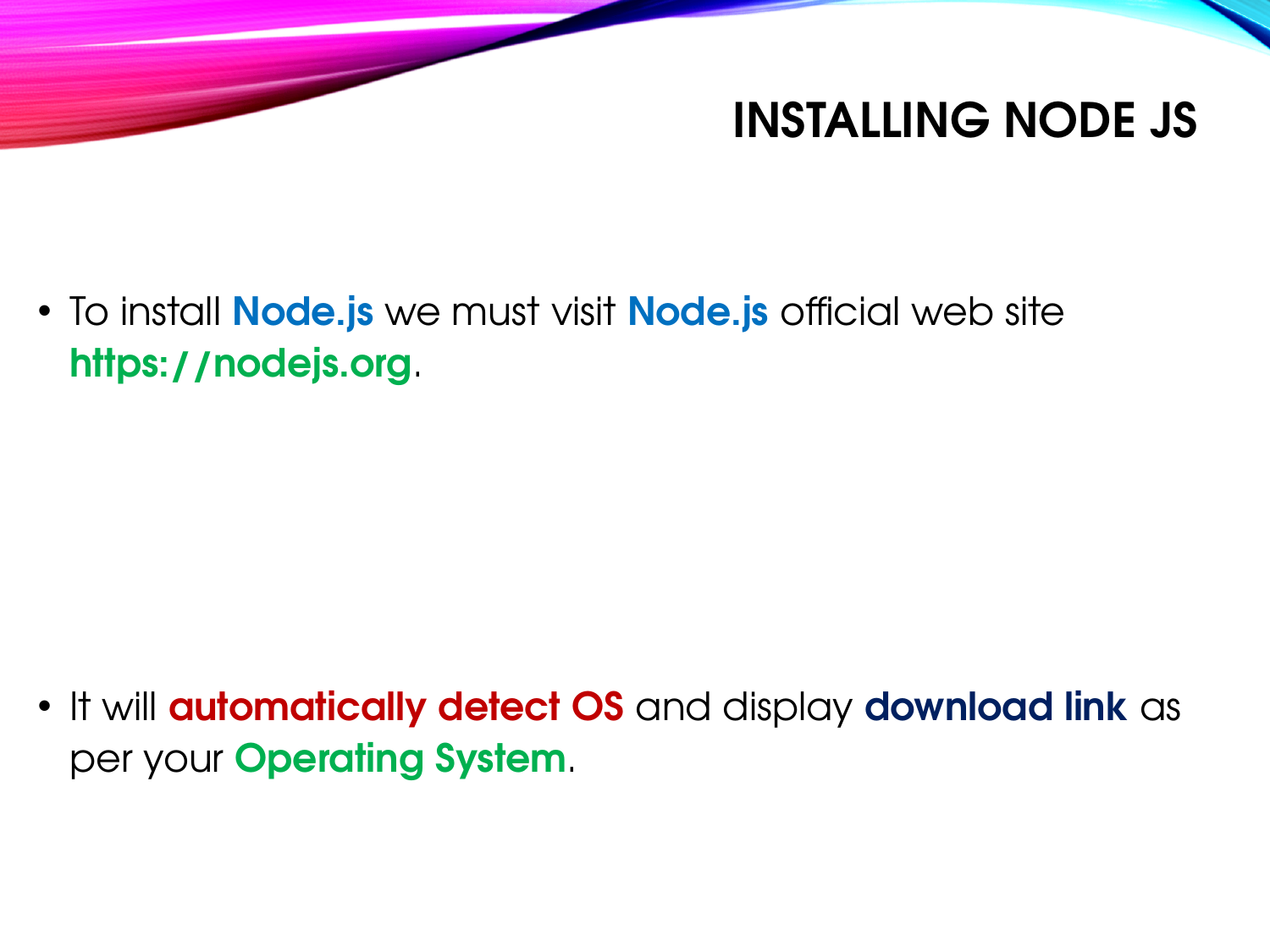

# Installing node js

To install Node.js we must visit Node.js official web site https://nodejs.org.

It will automatically detect OS and display download link as per your Operating System.